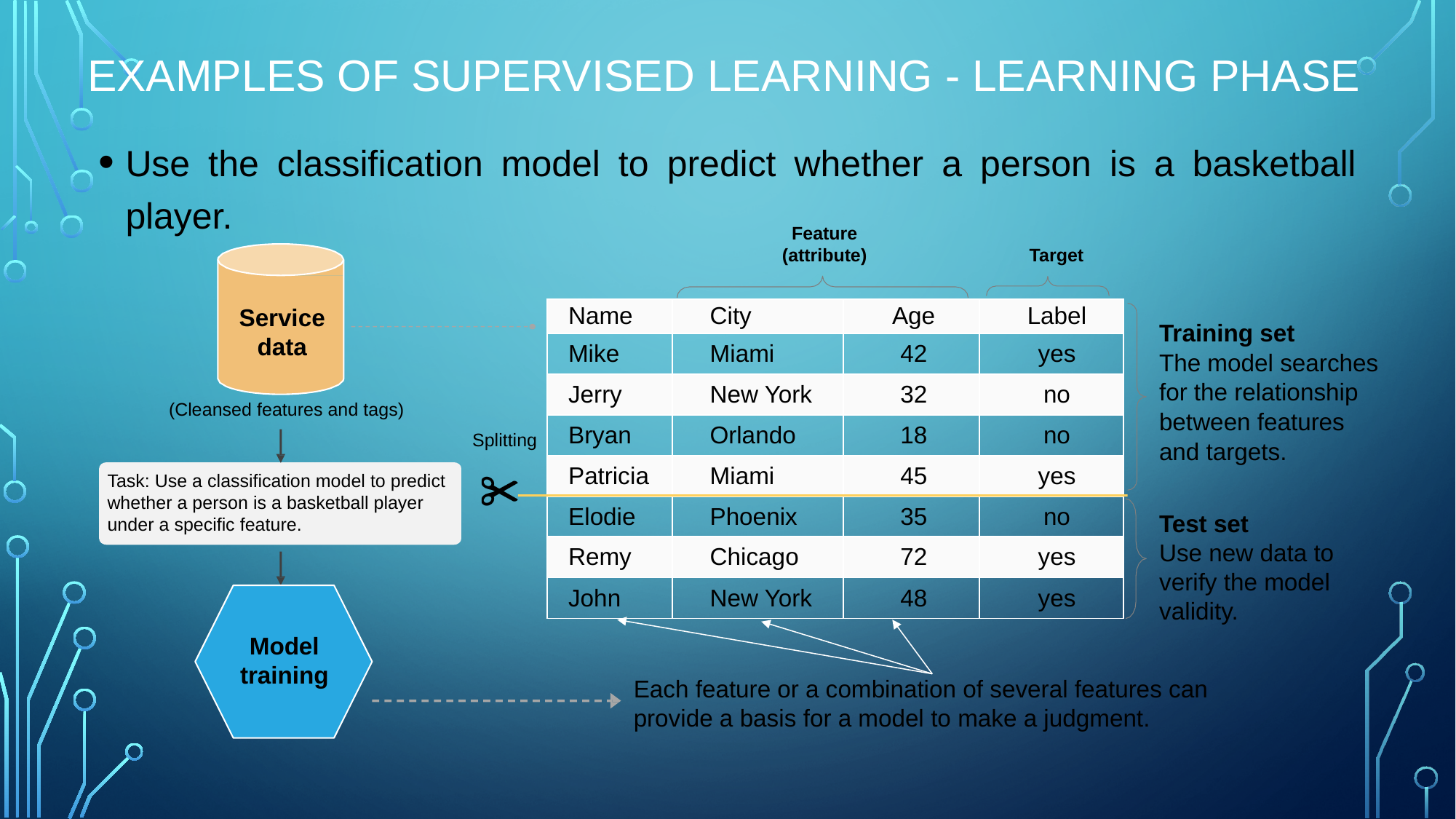

# Examples of Supervised Learning - Learning Phase
Use the classification model to predict whether a person is a basketball player.
Feature (attribute)
Target

| Name | City | Age | Label |
| --- | --- | --- | --- |
| Mike | Miami | 42 | yes |
| Jerry | New York | 32 | no |
| Bryan | Orlando | 18 | no |
| Patricia | Miami | 45 | yes |
| Elodie | Phoenix | 35 | no |
| Remy | Chicago | 72 | yes |
| John | New York | 48 | yes |

Service data

Training set
The model searches for the relationship between features and targets.

(Cleansed features and tags)
Splitting

Task: Use a classification model to predict whether a person is a basketball player under a specific feature.

Test set
Use new data to verify the model validity.

Model training
Each feature or a combination of several features can provide a basis for a model to make a judgment.